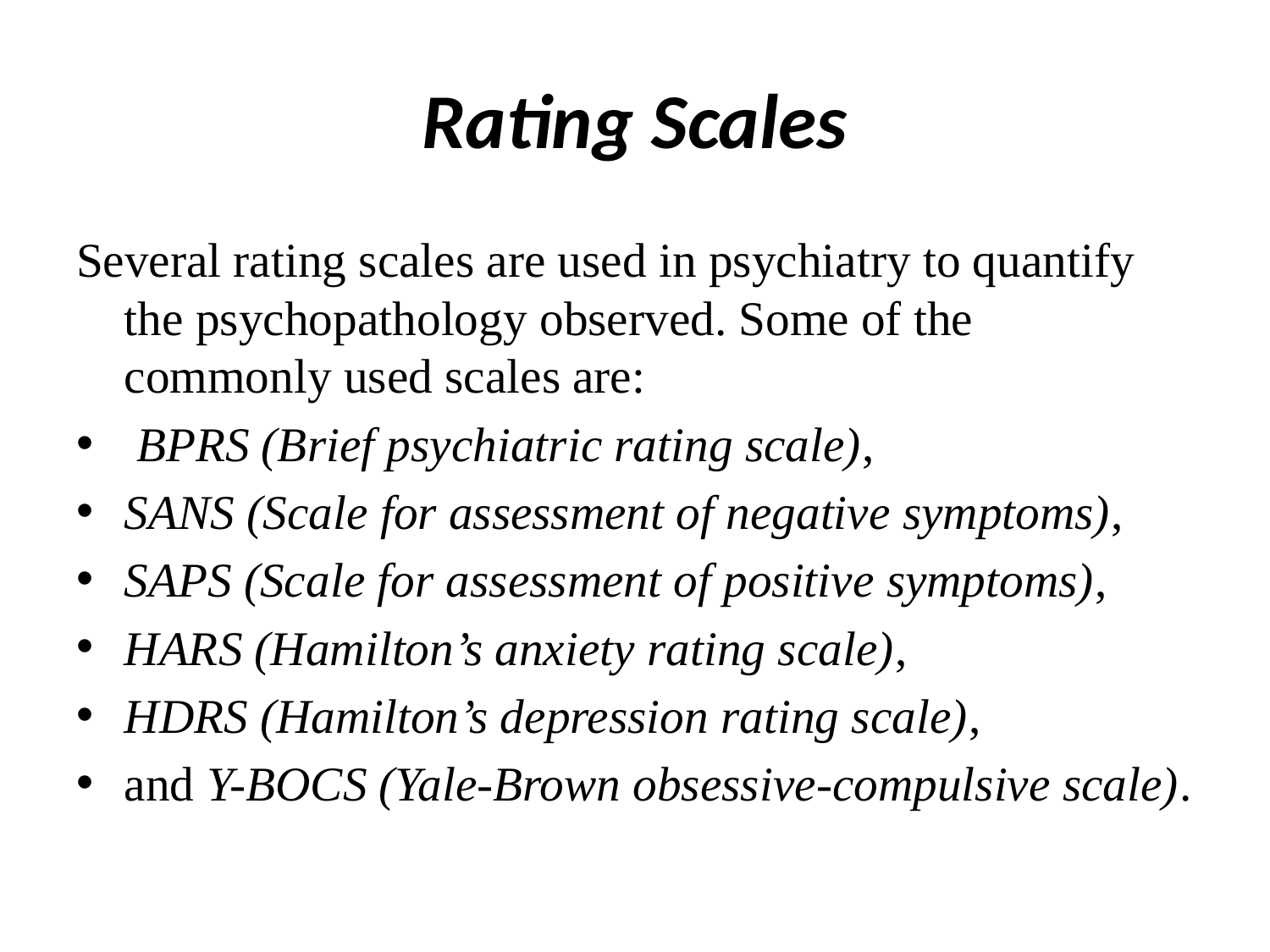

# Rating Scales
Several rating scales are used in psychiatry to quantify the psychopathology observed. Some of the commonly used scales are:
 BPRS (Brief psychiatric rating scale),
SANS (Scale for assessment of negative symptoms),
SAPS (Scale for assessment of positive symptoms),
HARS (Hamilton’s anxiety rating scale),
HDRS (Hamilton’s depression rating scale),
and Y-BOCS (Yale-Brown obsessive-compulsive scale).